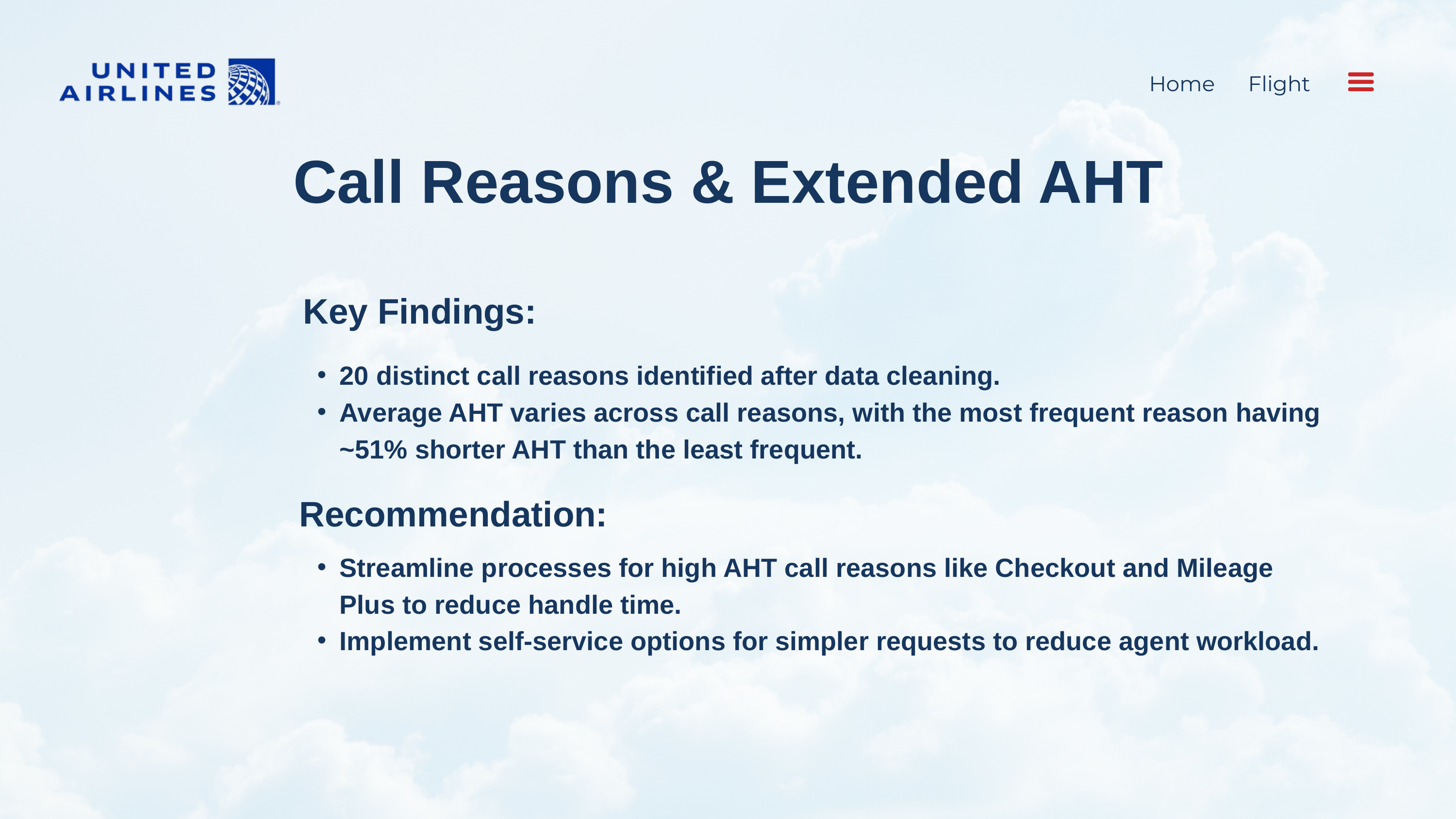

Home
Flight

Call Reasons & Extended AHT
Key Findings:

20 distinct call reasons identified after data cleaning.
Average AHT varies across call reasons, with the most frequent reason having ~51% shorter AHT than the least frequent.
Recommendation:

Streamline processes for high AHT call reasons like Checkout and Mileage Plus to reduce handle time.
Implement self-service options for simpler requests to reduce agent workload.